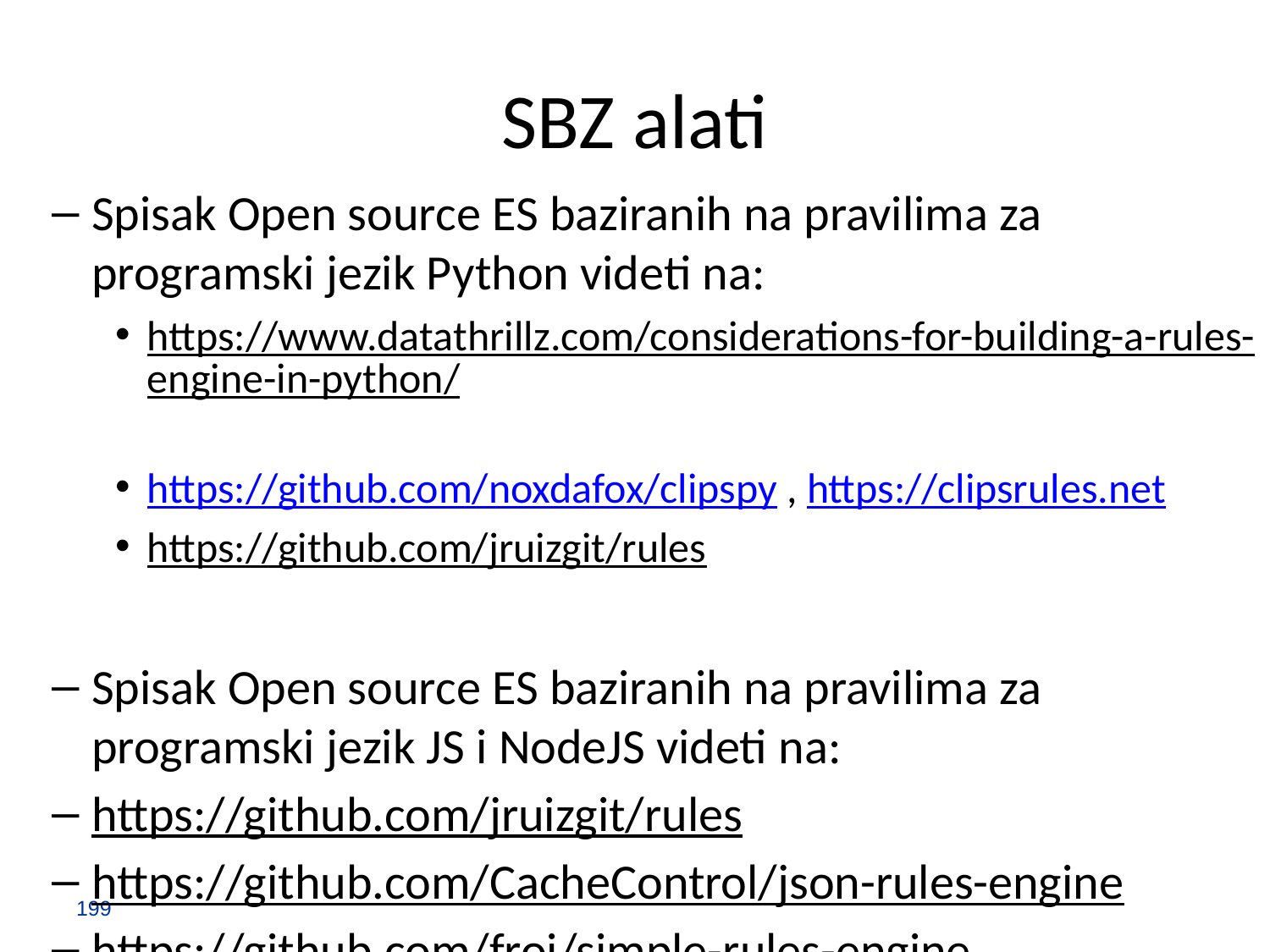

# SBZ alati
Spisak Open source ES baziranih na pravilima za programski jezik Python videti na:
https://www.datathrillz.com/considerations-for-building-a-rules-engine-in-python/
https://github.com/noxdafox/clipspy , https://clipsrules.net
https://github.com/jruizgit/rules

Spisak Open source ES baziranih na pravilima za programski jezik JS i NodeJS videti na:
https://github.com/jruizgit/rules
https://github.com/CacheControl/json-rules-engine
https://github.com/froi/simple-rules-engine
199